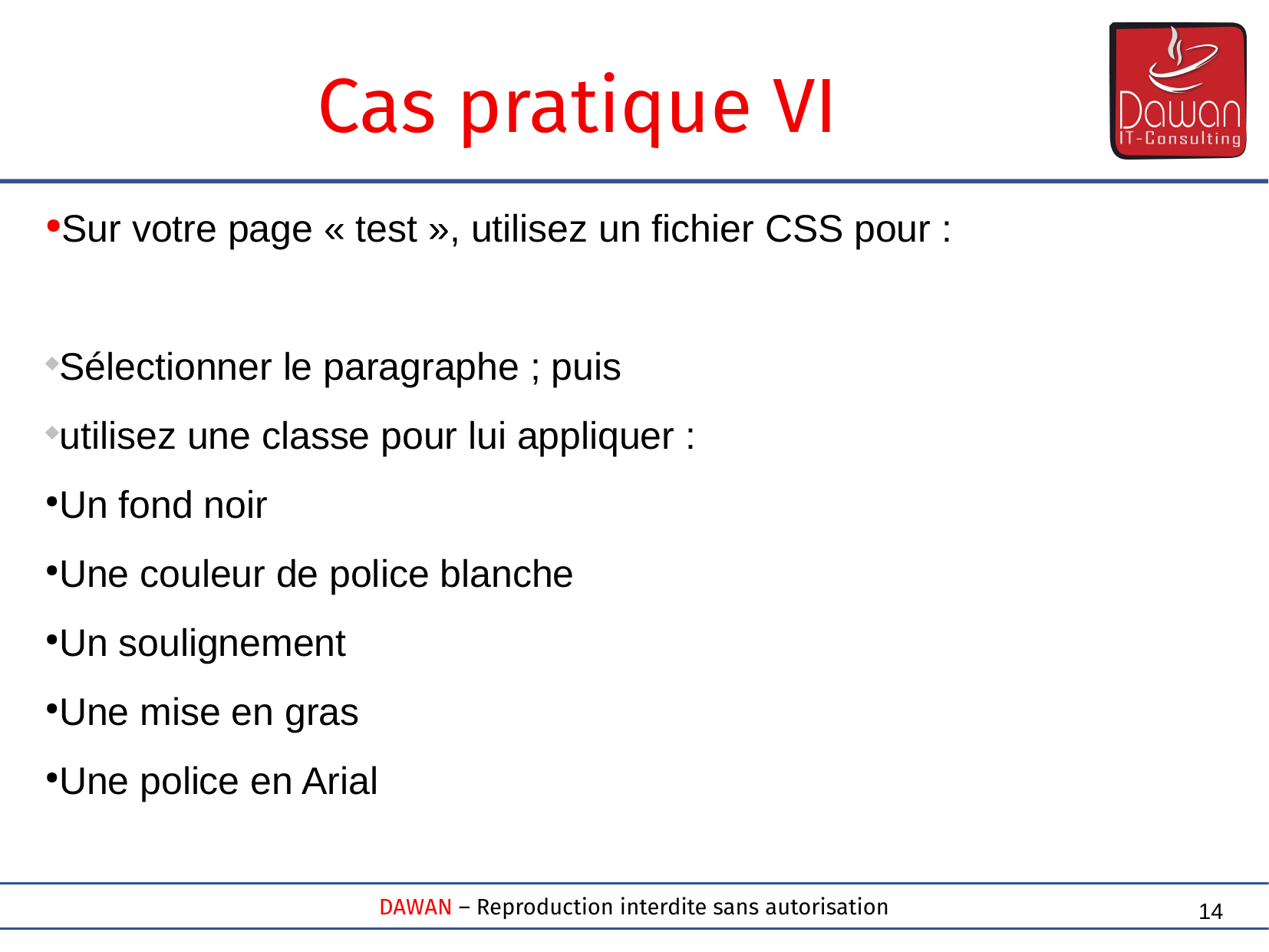

Cas pratique VI
Sur votre page « test », utilisez un fichier CSS pour :

Sélectionner le paragraphe ; puis
utilisez une classe pour lui appliquer :
Un fond noir
Une couleur de police blanche
Un soulignement
Une mise en gras
Une police en Arial

14